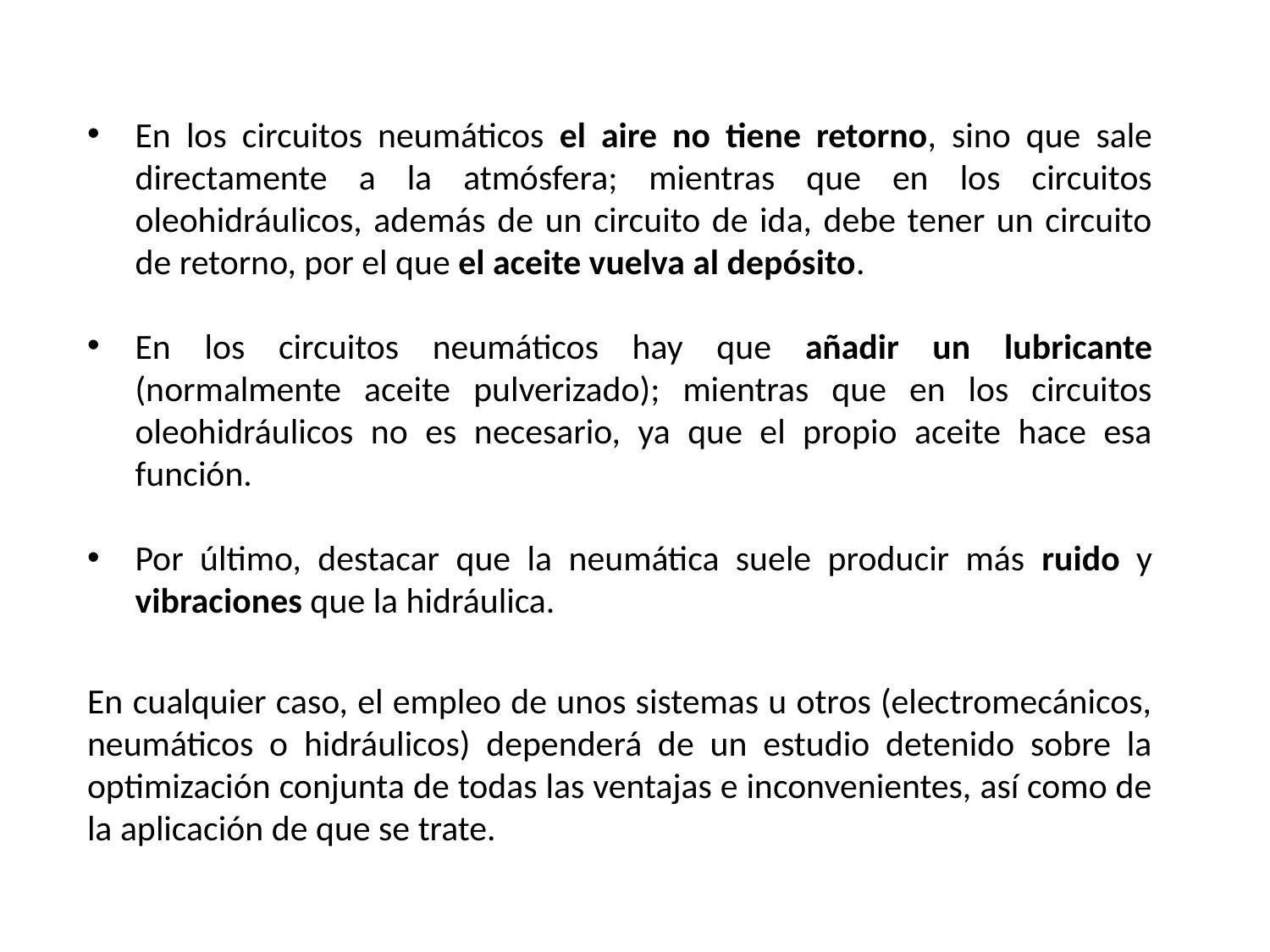

En los circuitos neumáticos el aire no tiene retorno, sino que sale directamente a la atmósfera; mientras que en los circuitos oleohidráulicos, además de un circuito de ida, debe tener un circuito de retorno, por el que el aceite vuelva al depósito.

En los circuitos neumáticos hay que añadir un lubricante (normalmente aceite pulverizado); mientras que en los circuitos oleohidráulicos no es necesario, ya que el propio aceite hace esa función.

Por último, destacar que la neumática suele producir más ruido y vibraciones que la hidráulica.
En cualquier caso, el empleo de unos sistemas u otros (electromecánicos, neumáticos o hidráulicos) dependerá de un estudio detenido sobre la optimización conjunta de todas las ventajas e inconvenientes, así como de la aplicación de que se trate.